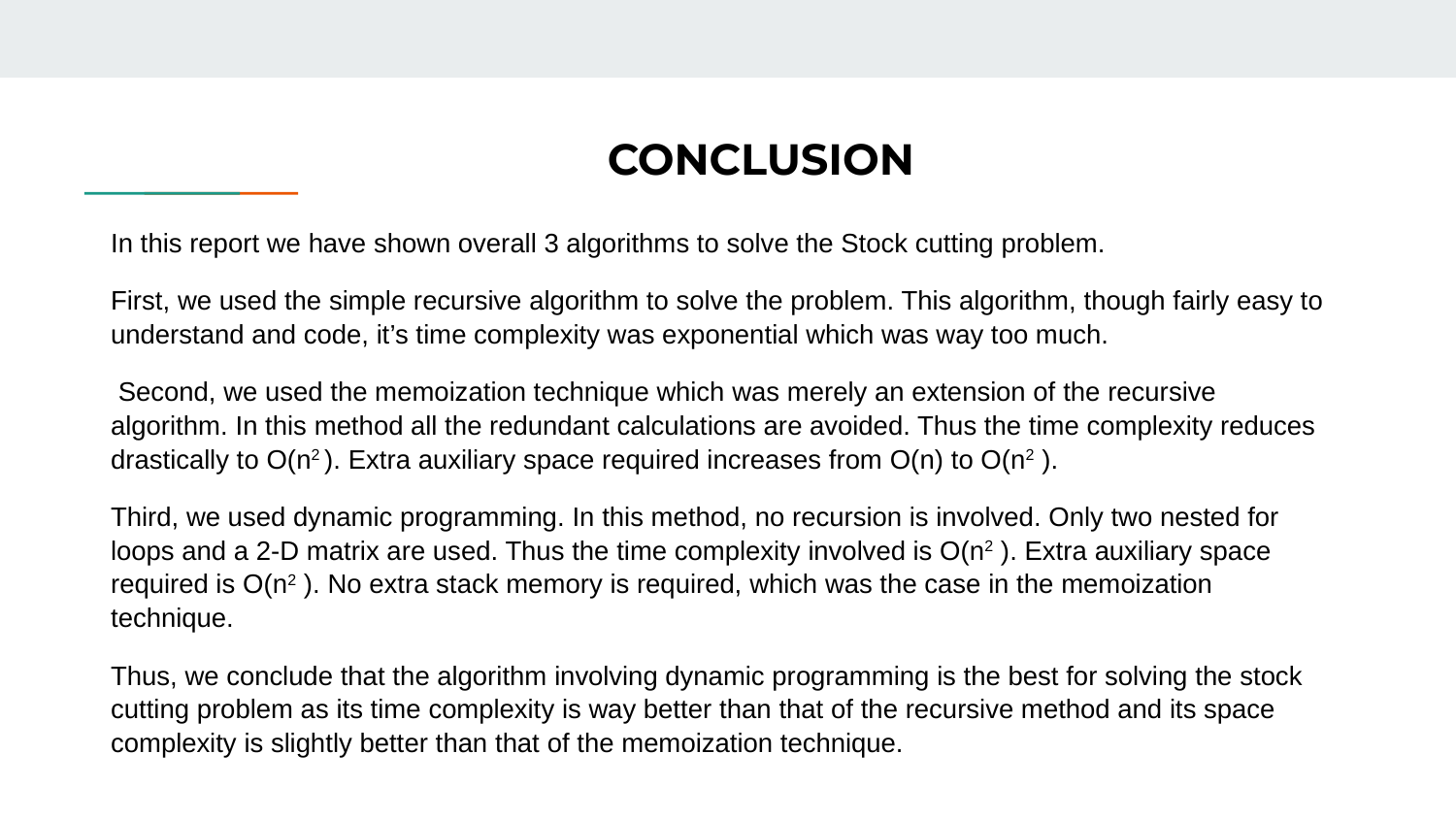

# CONCLUSION

In this report we have shown overall 3 algorithms to solve the Stock cutting problem.
First, we used the simple recursive algorithm to solve the problem. This algorithm, though fairly easy to understand and code, it’s time complexity was exponential which was way too much.
 Second, we used the memoization technique which was merely an extension of the recursive algorithm. In this method all the redundant calculations are avoided. Thus the time complexity reduces drastically to O(n2 ). Extra auxiliary space required increases from O(n) to O(n2 ).
Third, we used dynamic programming. In this method, no recursion is involved. Only two nested for loops and a 2-D matrix are used. Thus the time complexity involved is O(n2 ). Extra auxiliary space required is O(n2 ). No extra stack memory is required, which was the case in the memoization technique.
Thus, we conclude that the algorithm involving dynamic programming is the best for solving the stock cutting problem as its time complexity is way better than that of the recursive method and its space complexity is slightly better than that of the memoization technique.